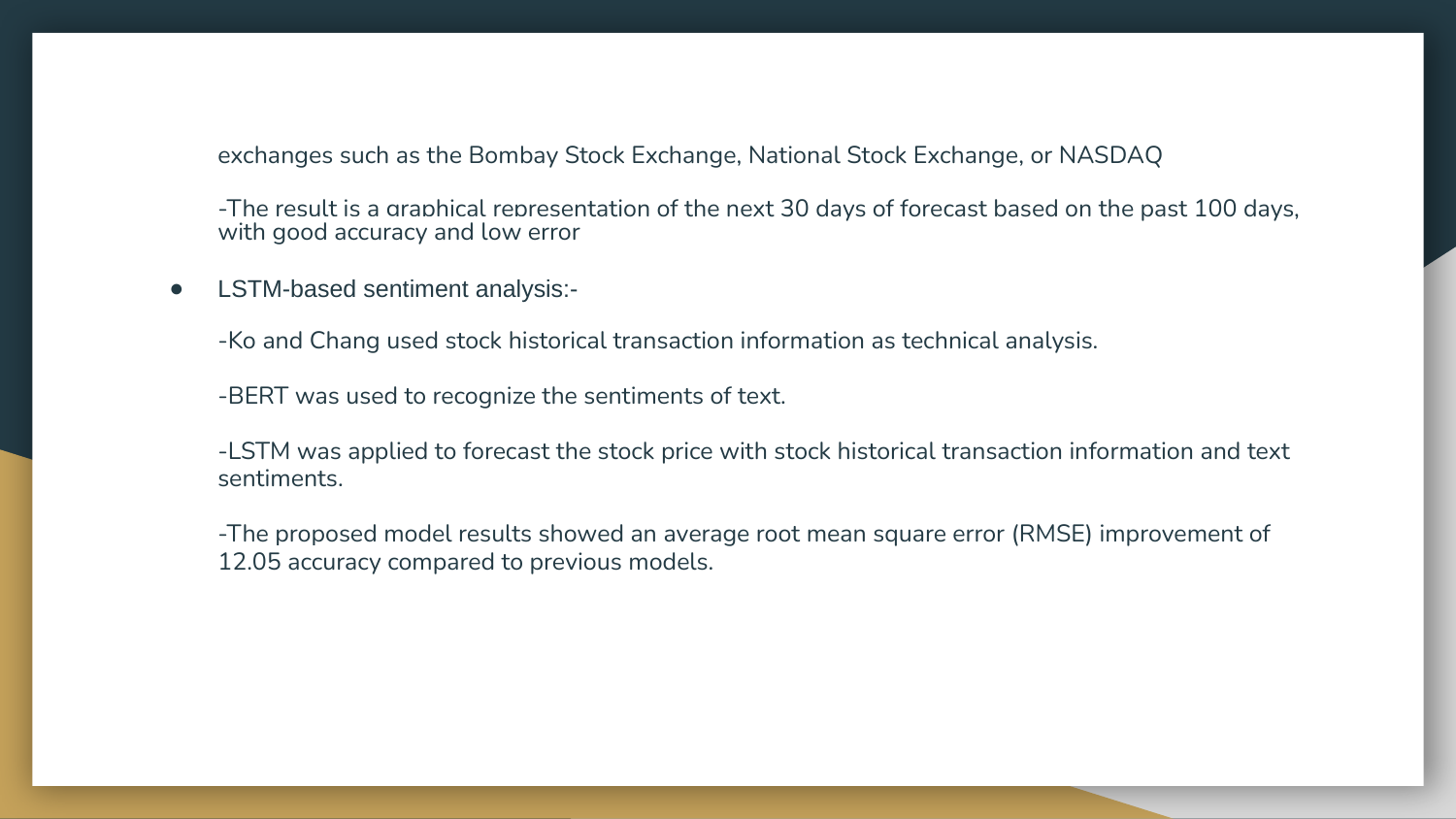

exchanges such as the Bombay Stock Exchange, National Stock Exchange, or NASDAQ
-The result is a graphical representation of the next 30 days of forecast based on the past 100 days, with good accuracy and low error
LSTM-based sentiment analysis:-
-Ko and Chang used stock historical transaction information as technical analysis.

-BERT was used to recognize the sentiments of text.

-LSTM was applied to forecast the stock price with stock historical transaction information and text sentiments.

-The proposed model results showed an average root mean square error (RMSE) improvement of 12.05 accuracy compared to previous models.